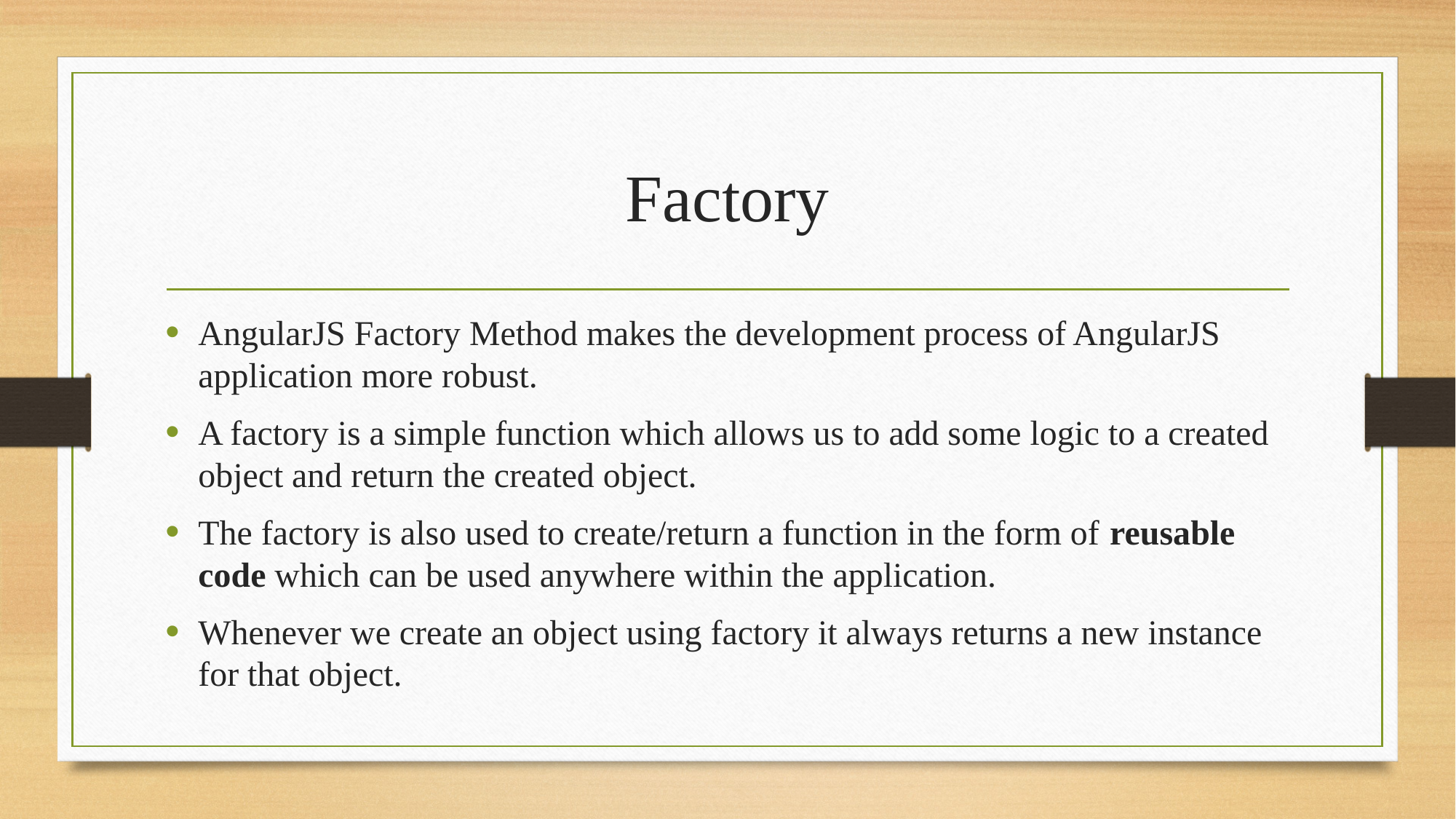

# Factory
AngularJS Factory Method makes the development process of AngularJS application more robust.
A factory is a simple function which allows us to add some logic to a created object and return the created object.
The factory is also used to create/return a function in the form of reusable code which can be used anywhere within the application.
Whenever we create an object using factory it always returns a new instance for that object.